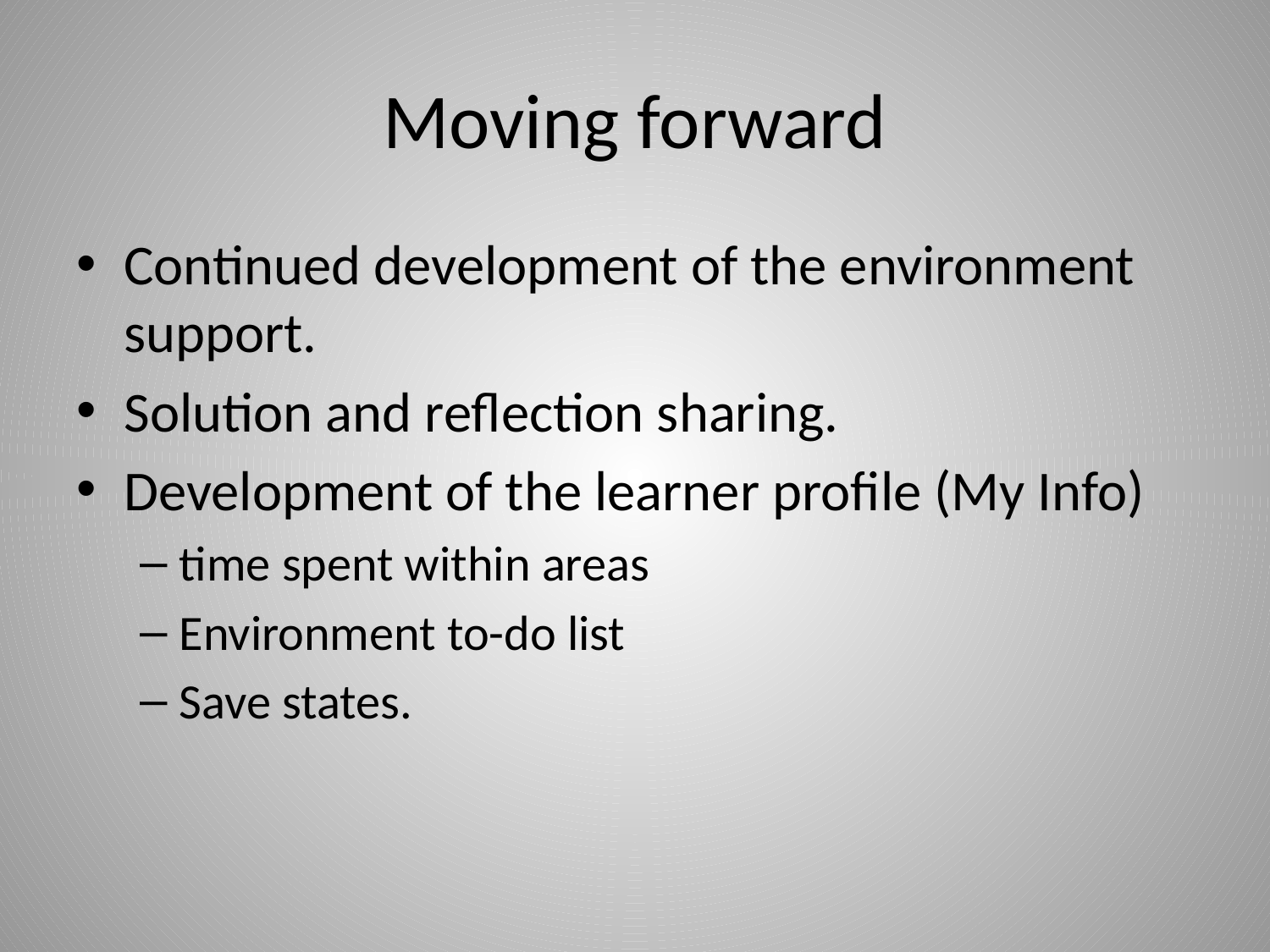

# Moving forward
Continued development of the environment support.
Solution and reflection sharing.
Development of the learner profile (My Info)
time spent within areas
Environment to-do list
Save states.